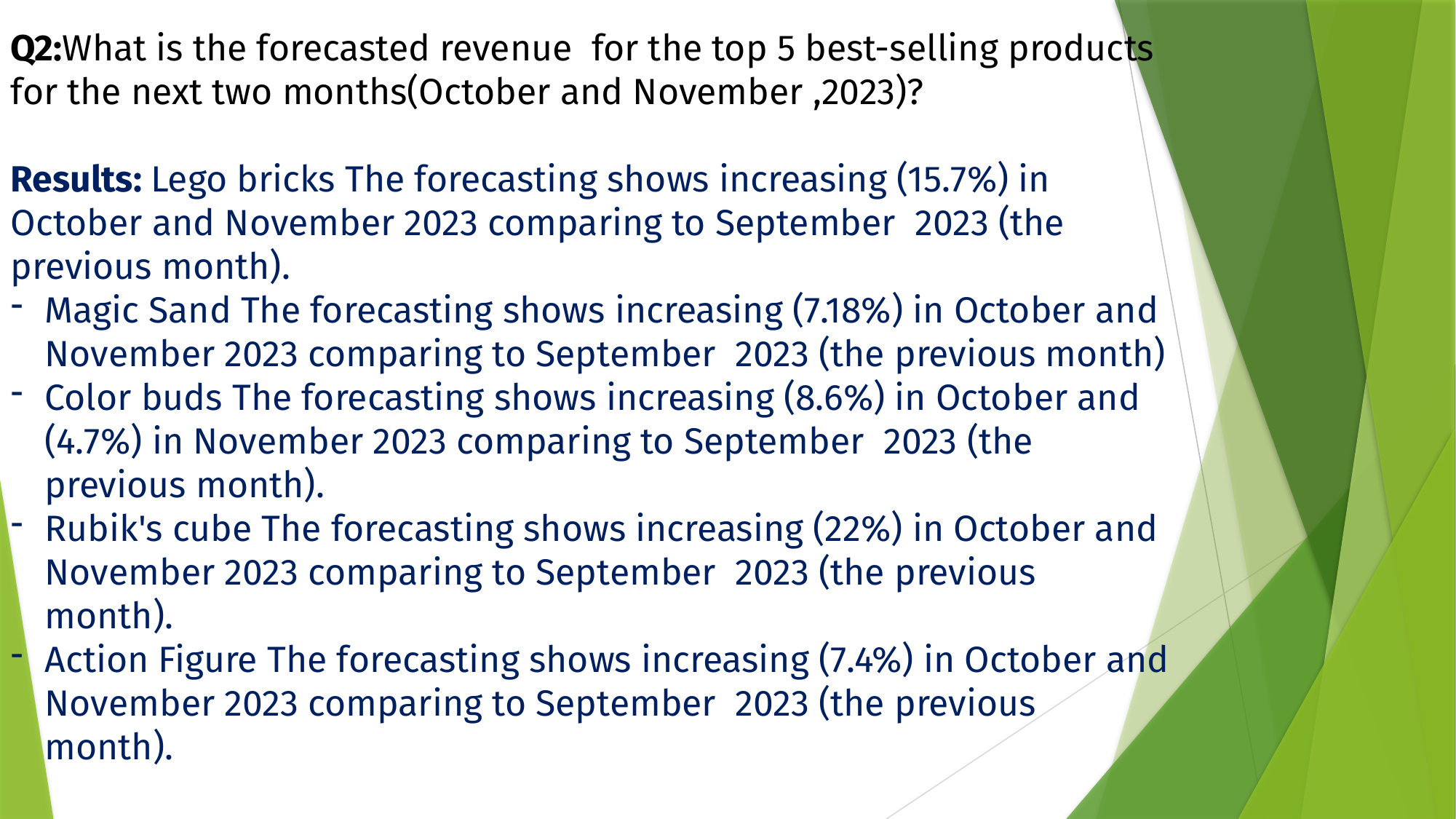

Q2:What is the forecasted revenue  for the top 5 best-selling products for the next two months(October and November ,2023)?

Results: Lego bricks The forecasting shows increasing (15.7%) in October and November 2023 comparing to September  2023 (the previous month).
Magic Sand The forecasting shows increasing (7.18%) in October and November 2023 comparing to September  2023 (the previous month)
Color buds The forecasting shows increasing (8.6%) in October and (4.7%) in November 2023 comparing to September  2023 (the previous month).
Rubik's cube The forecasting shows increasing (22%) in October and November 2023 comparing to September  2023 (the previous month).
Action Figure The forecasting shows increasing (7.4%) in October and November 2023 comparing to September  2023 (the previous month).